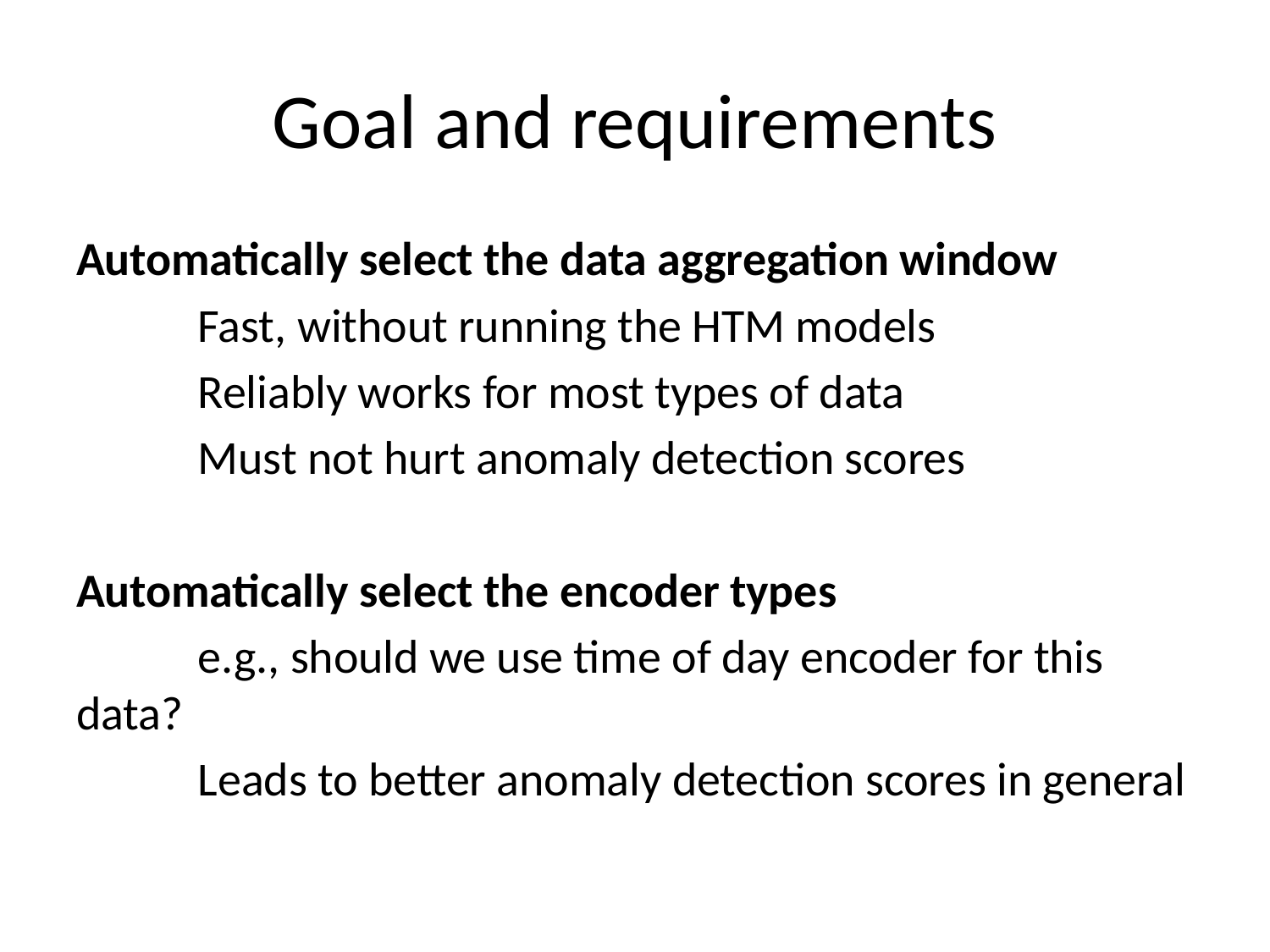

# Goal and requirements
Automatically select the data aggregation window
	Fast, without running the HTM models
	Reliably works for most types of data
	Must not hurt anomaly detection scores

Automatically select the encoder types
	e.g., should we use time of day encoder for this data?
	Leads to better anomaly detection scores in general